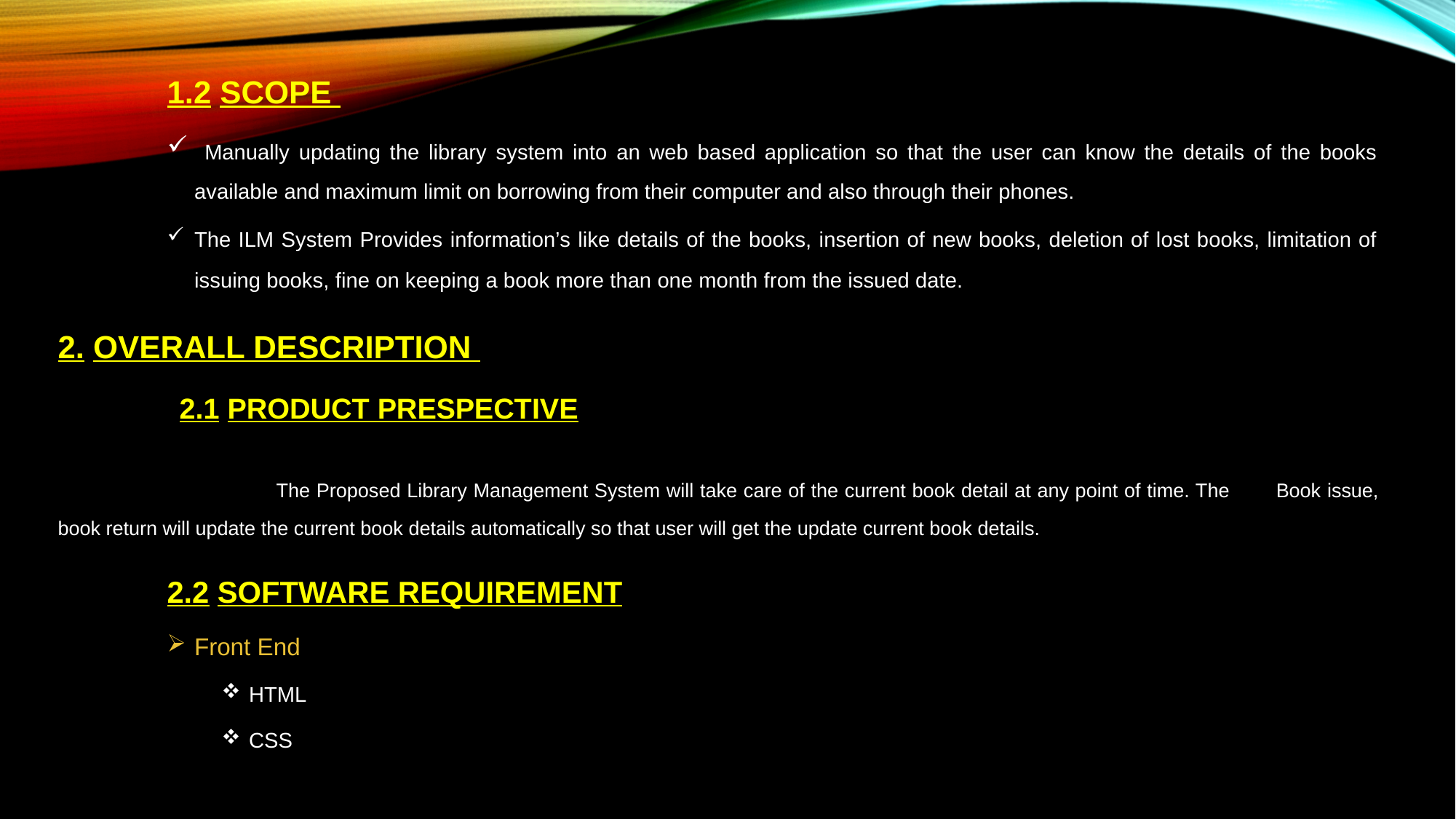

1.2 SCOPE
 Manually updating the library system into an web based application so that the user can know the details of the books available and maximum limit on borrowing from their computer and also through their phones.
The ILM System Provides information’s like details of the books, insertion of new books, deletion of lost books, limitation of issuing books, fine on keeping a book more than one month from the issued date.
2. OVERALL DESCRIPTION
	 2.1 PRODUCT PRESPECTIVE
		The Proposed Library Management System will take care of the current book detail at any point of time. The 	Book issue, book return will update the current book details automatically so that user will get the update current book details.
	2.2 SOFTWARE REQUIREMENT
Front End
HTML
CSS